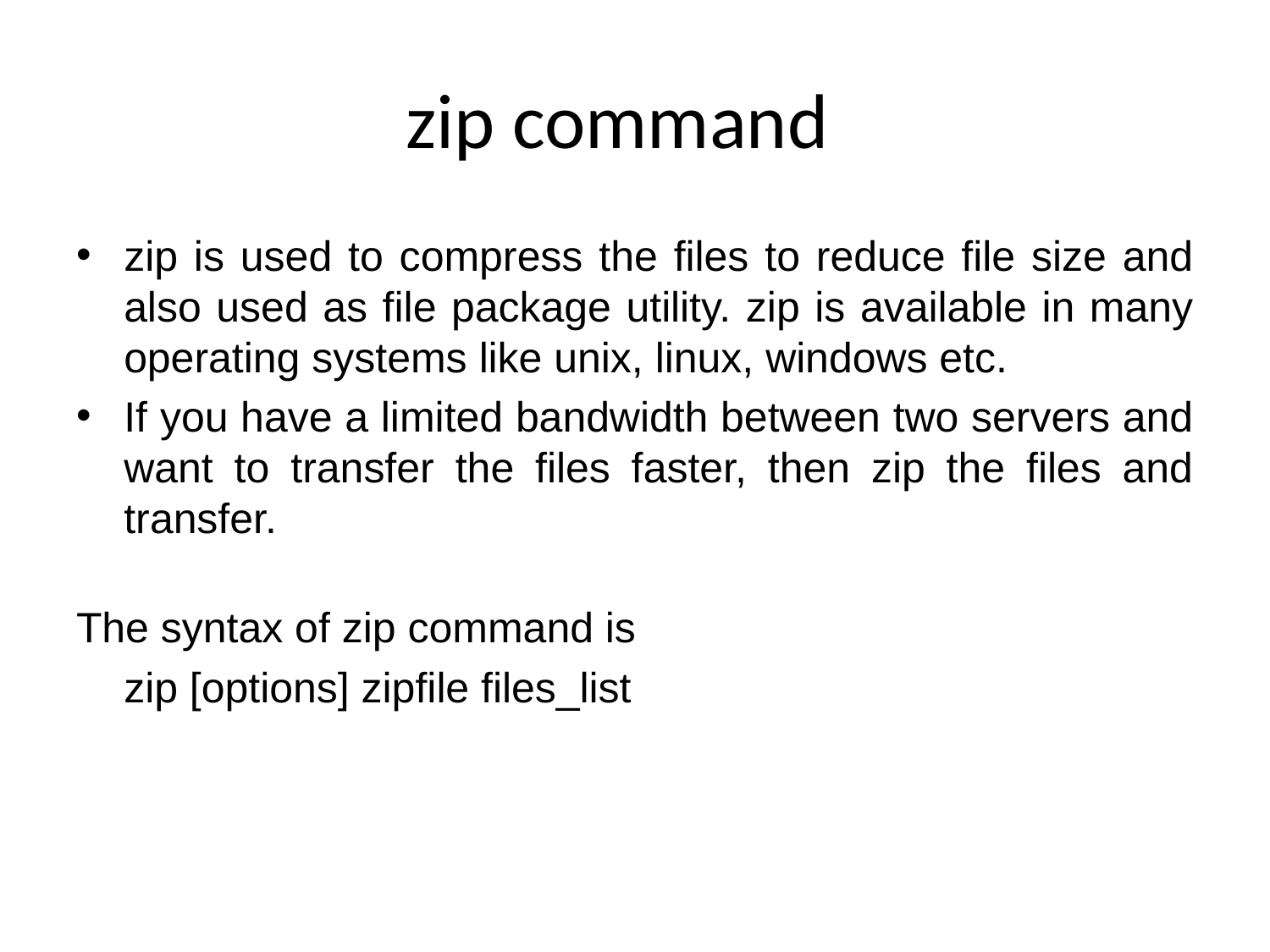

# zip command
zip is used to compress the files to reduce file size and also used as file package utility. zip is available in many operating systems like unix, linux, windows etc.
If you have a limited bandwidth between two servers and want to transfer the files faster, then zip the files and transfer.
The syntax of zip command is
	zip [options] zipfile files_list